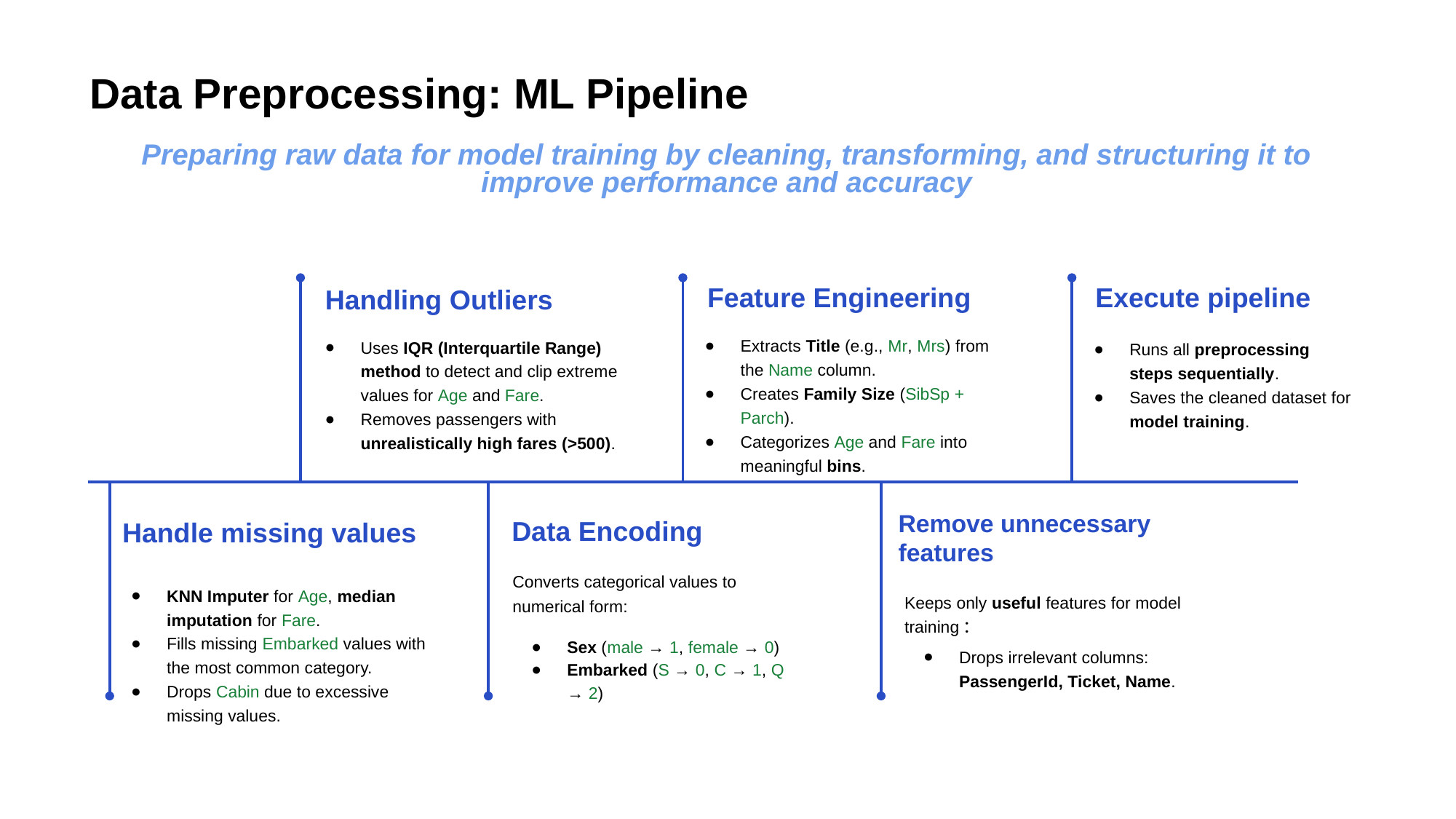

# Data Preprocessing: ML Pipeline
Preparing raw data for model training by cleaning, transforming, and structuring it to improve performance and accuracy
Execute pipeline
Runs all preprocessing steps sequentially.
Saves the cleaned dataset for model training.

Feature Engineering
Extracts Title (e.g., Mr, Mrs) from the Name column.
Creates Family Size (SibSp + Parch).
Categorizes Age and Fare into meaningful bins.

Handling Outliers
Uses IQR (Interquartile Range) method to detect and clip extreme values for Age and Fare.
Removes passengers with unrealistically high fares (>500).

Data Encoding
Remove unnecessary features
Keeps only useful features for model training：

Drops irrelevant columns: PassengerId, Ticket, Name.

Handle missing values
Converts categorical values to numerical form:
Sex (male → 1, female → 0)
Embarked (S → 0, C → 1, Q → 2)

KNN Imputer for Age, median imputation for Fare.
Fills missing Embarked values with the most common category.
Drops Cabin due to excessive missing values.